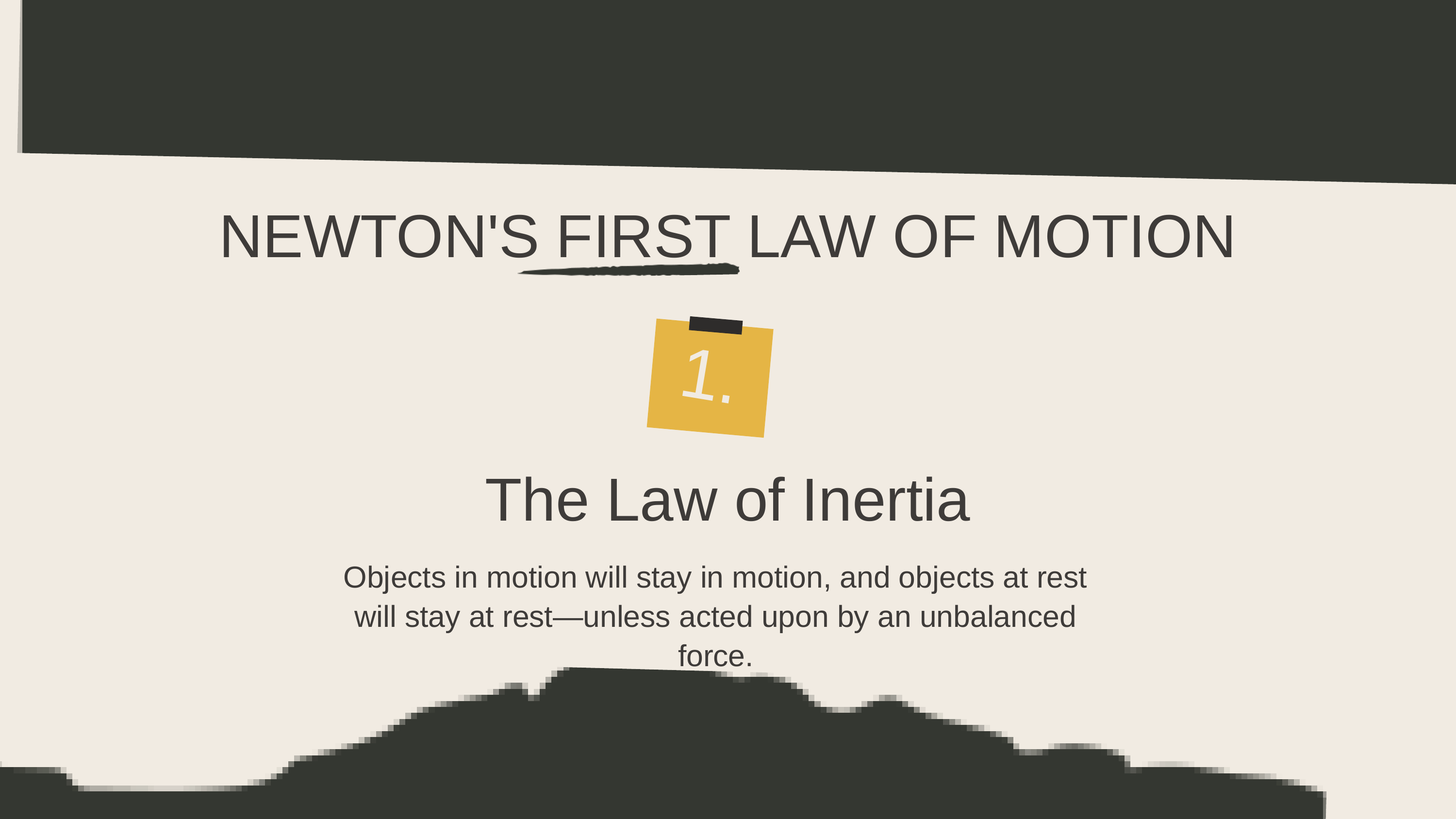

NEWTON'S FIRST LAW OF MOTION

1.
The Law of Inertia
Objects in motion will stay in motion, and objects at rest will stay at rest—unless acted upon by an unbalanced force.